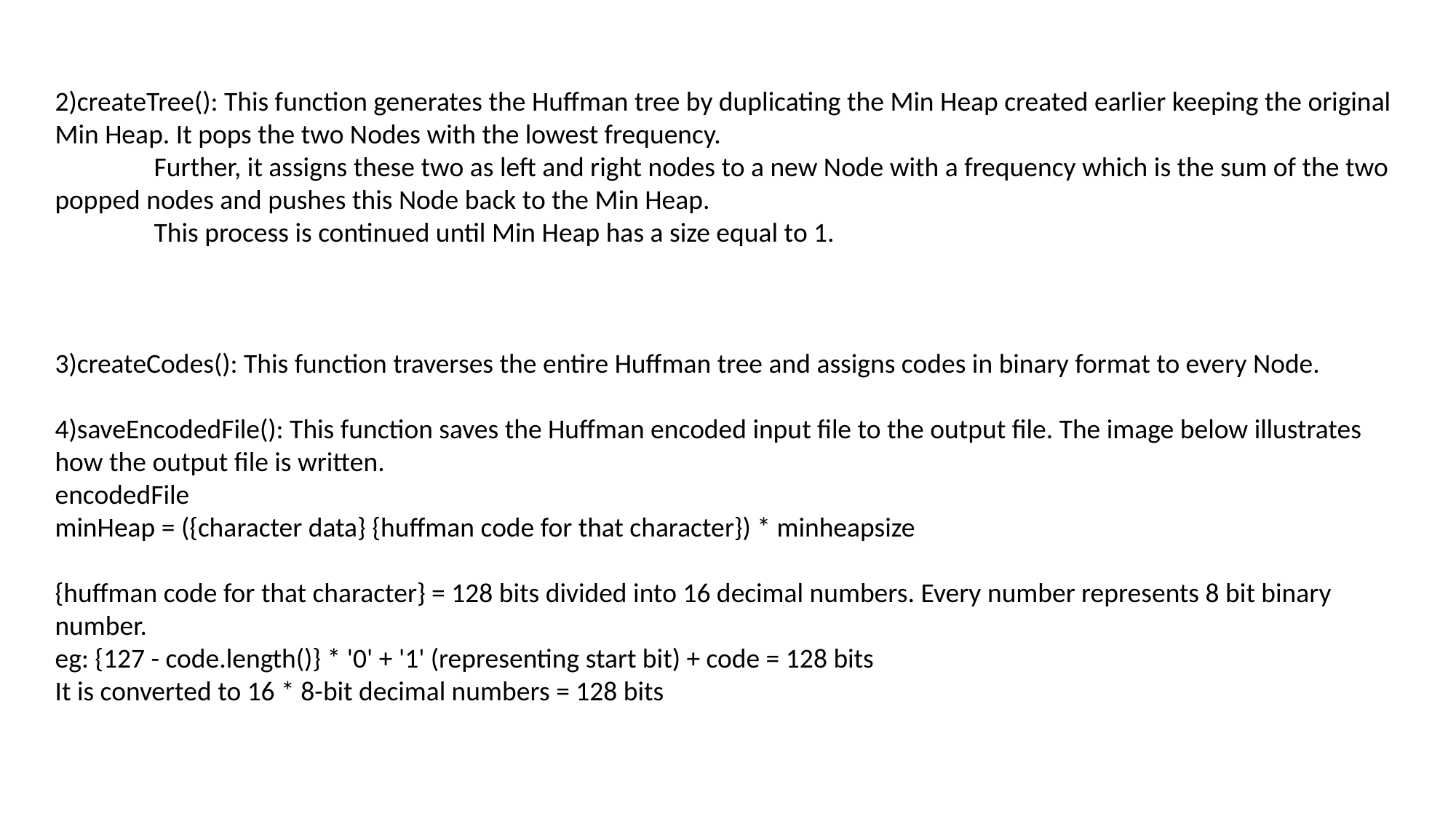

2)createTree(): This function generates the Huffman tree by duplicating the Min Heap created earlier keeping the original Min Heap. It pops the two Nodes with the lowest frequency.
                Further, it assigns these two as left and right nodes to a new Node with a frequency which is the sum of the two popped nodes and pushes this Node back to the Min Heap.
                This process is continued until Min Heap has a size equal to 1.

3)createCodes(): This function traverses the entire Huffman tree and assigns codes in binary format to every Node.

4)saveEncodedFile(): This function saves the Huffman encoded input file to the output file. The image below illustrates how the output file is written.
encodedFile
minHeap = ({character data} {huffman code for that character}) * minheapsize

{huffman code for that character} = 128 bits divided into 16 decimal numbers. Every number represents 8 bit binary number.
eg: {127 - code.length()} * '0' + '1' (representing start bit) + code = 128 bits
It is converted to 16 * 8-bit decimal numbers = 128 bits